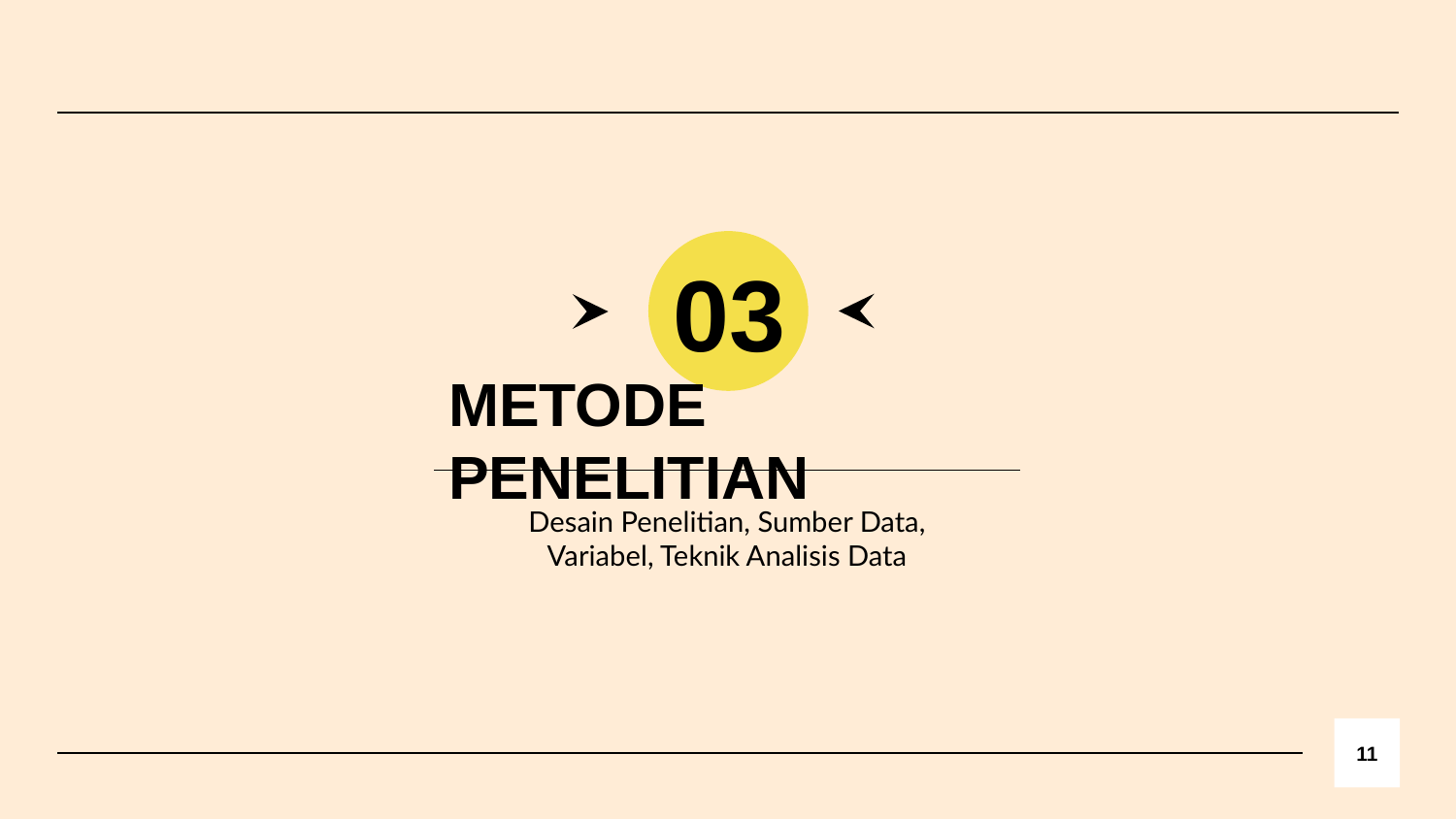

03

# METODE PENELITIAN
Desain Penelitian, Sumber Data, Variabel, Teknik Analisis Data
11